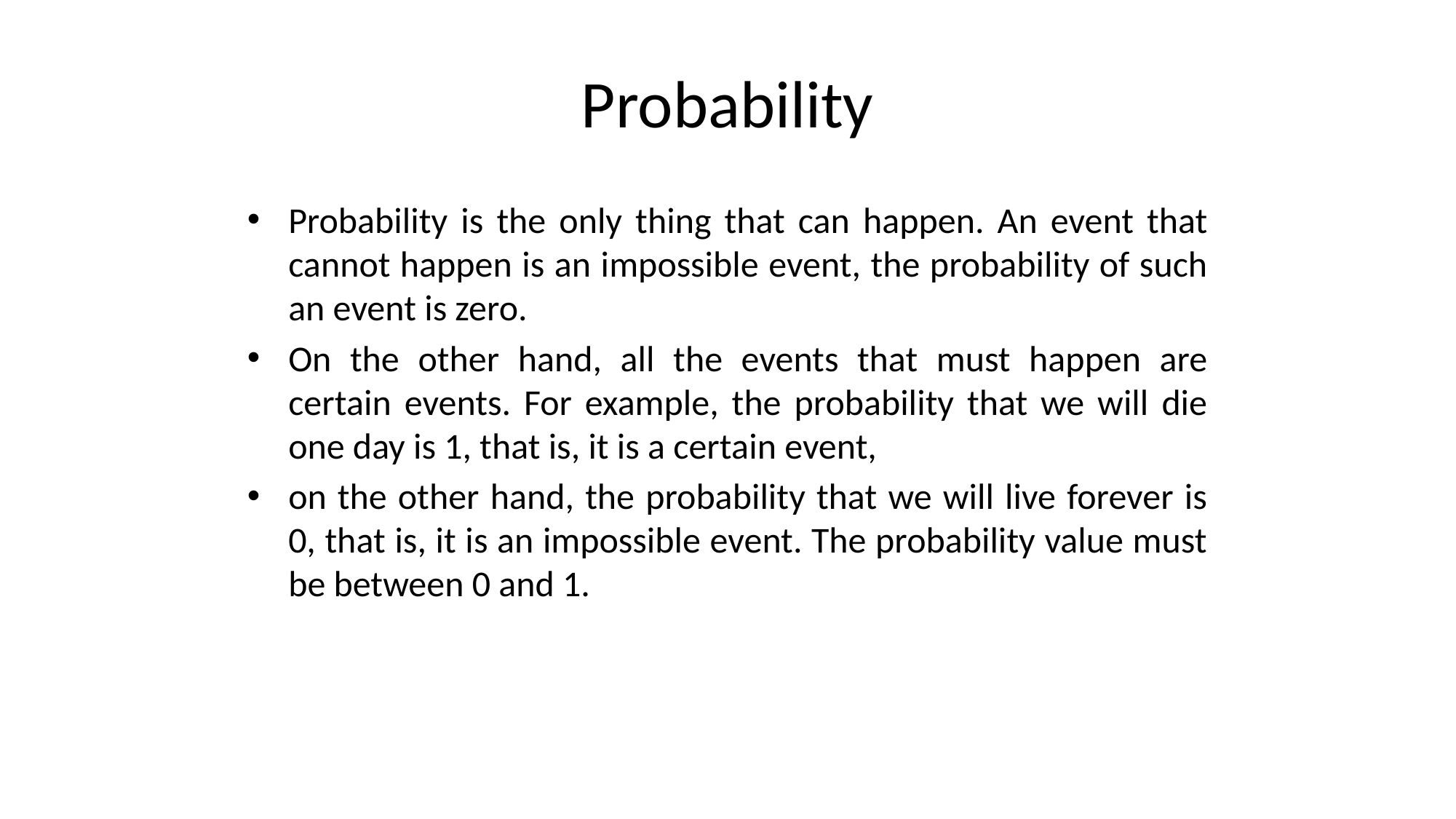

# Probability
Probability is the only thing that can happen. An event that cannot happen is an impossible event, the probability of such an event is zero.
On the other hand, all the events that must happen are certain events. For example, the probability that we will die one day is 1, that is, it is a certain event,
on the other hand, the probability that we will live forever is 0, that is, it is an impossible event. The probability value must be between 0 and 1.